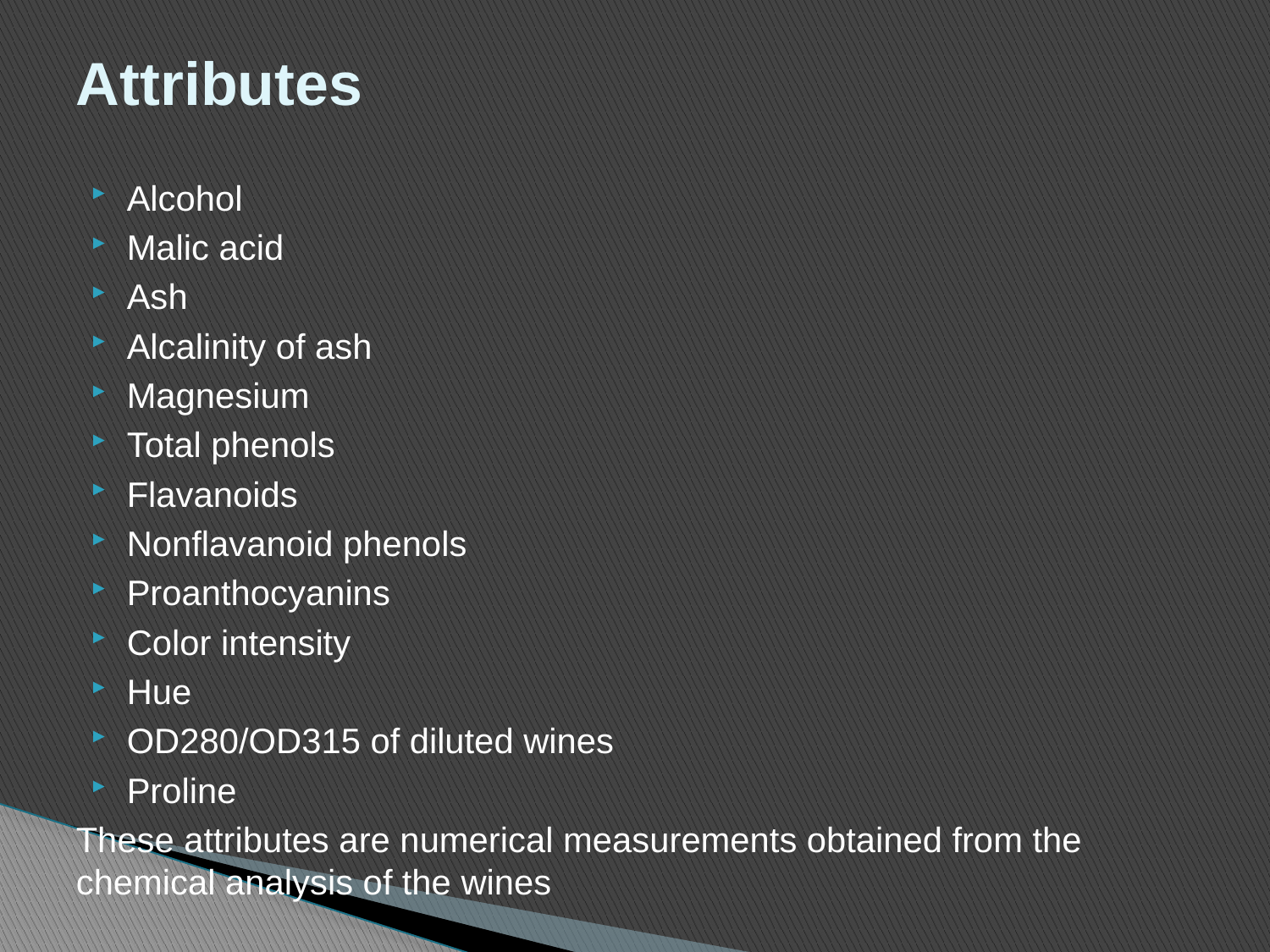

# Attributes
Alcohol
Malic acid
Ash
Alcalinity of ash
Magnesium
Total phenols
Flavanoids
Nonflavanoid phenols
Proanthocyanins
Color intensity
Hue
OD280/OD315 of diluted wines
Proline
These attributes are numerical measurements obtained from the chemical analysis of the wines